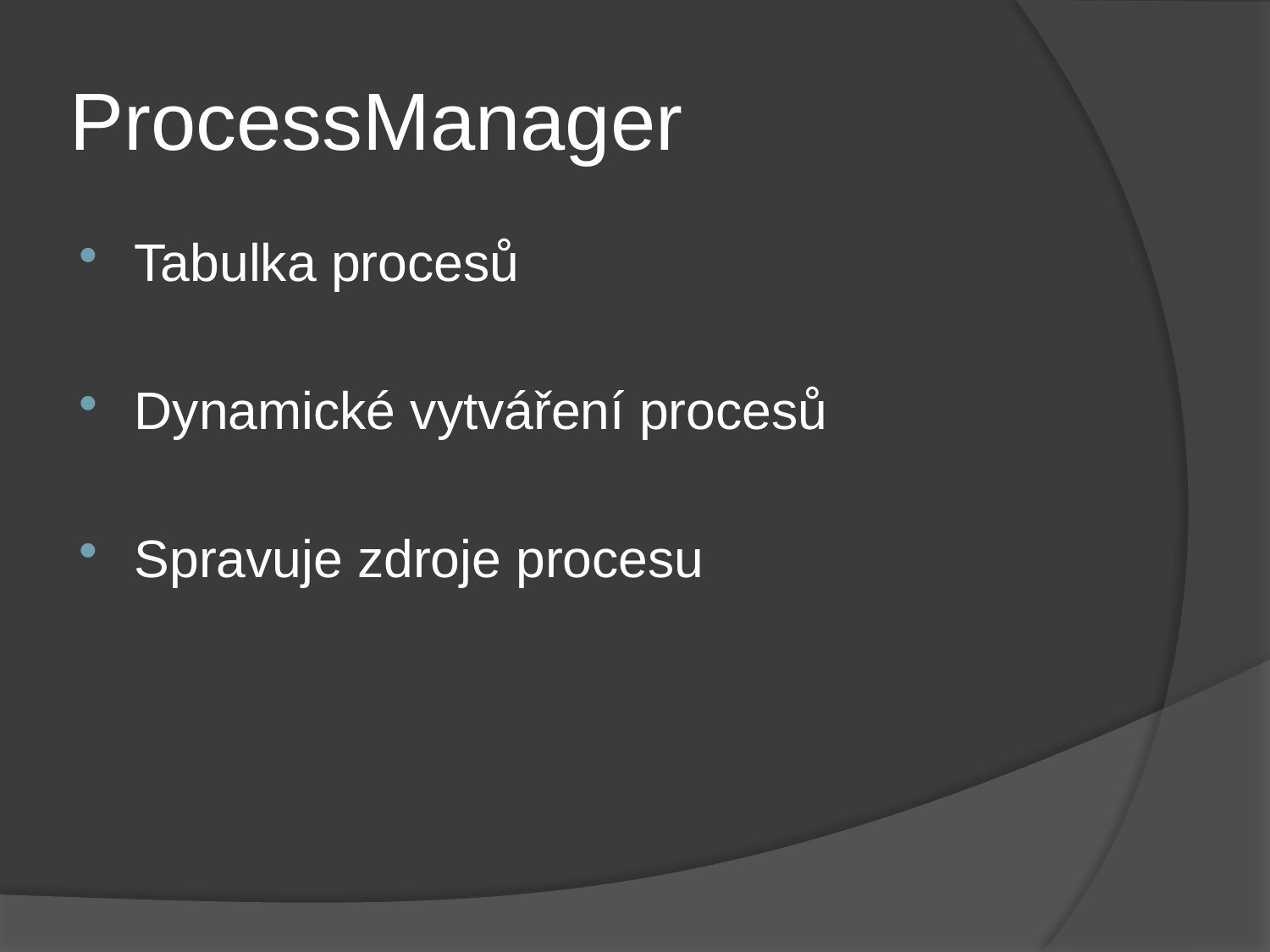

# ProcessManager
Tabulka procesů

Dynamické vytváření procesů

Spravuje zdroje procesu